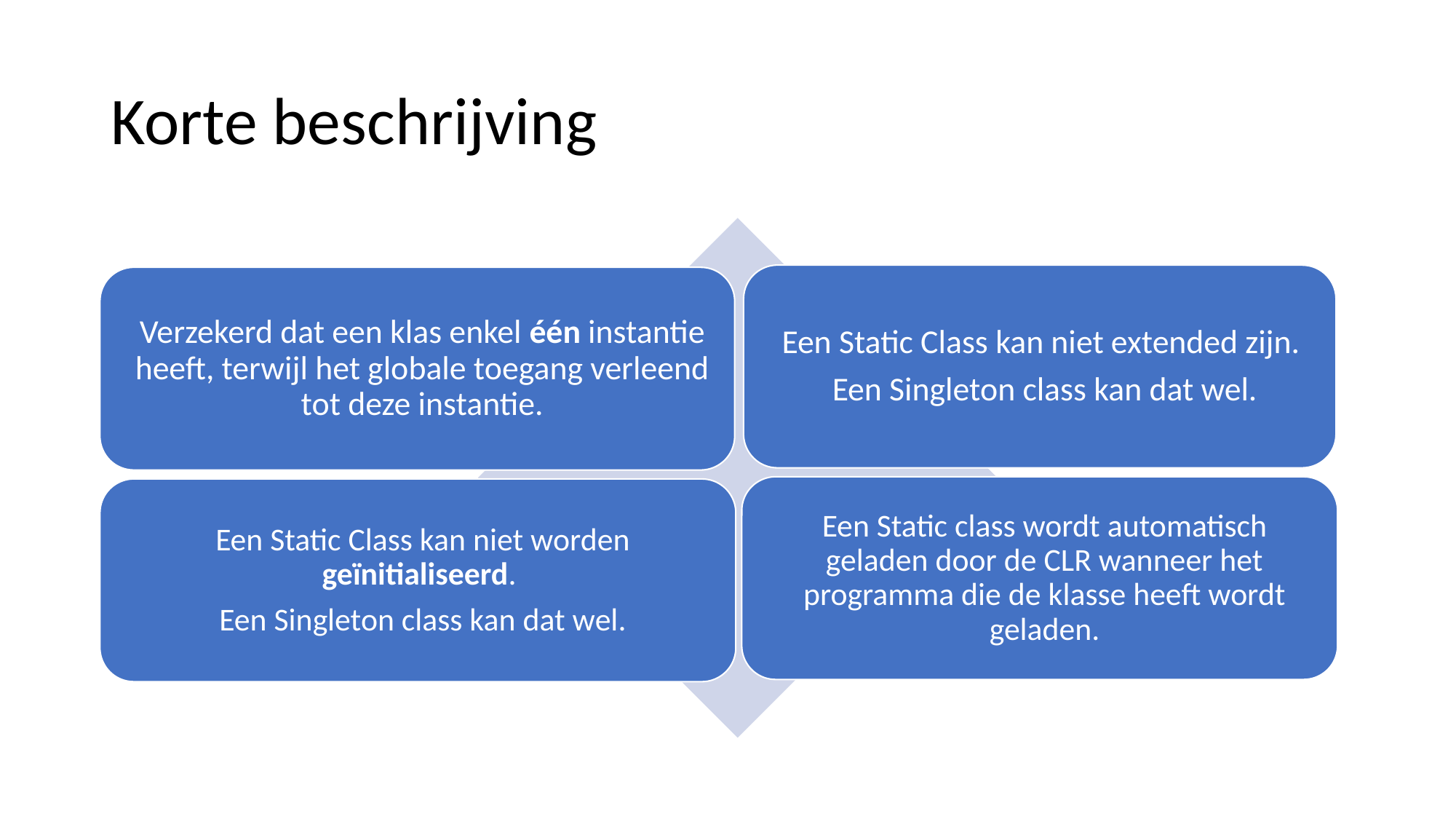

# Korte beschrijving
Verzekerd dat een klas enkel één instantie heeft, terwijl het globale toegang verleend tot deze instantie.
Een Static Class kan niet extended zijn.
Een Singleton class kan dat wel.
Een Static Class kan niet worden geïnitialiseerd.
Een Singleton class kan dat wel.
Een Static class wordt automatisch geladen door de CLR wanneer het programma die de klasse heeft wordt geladen.